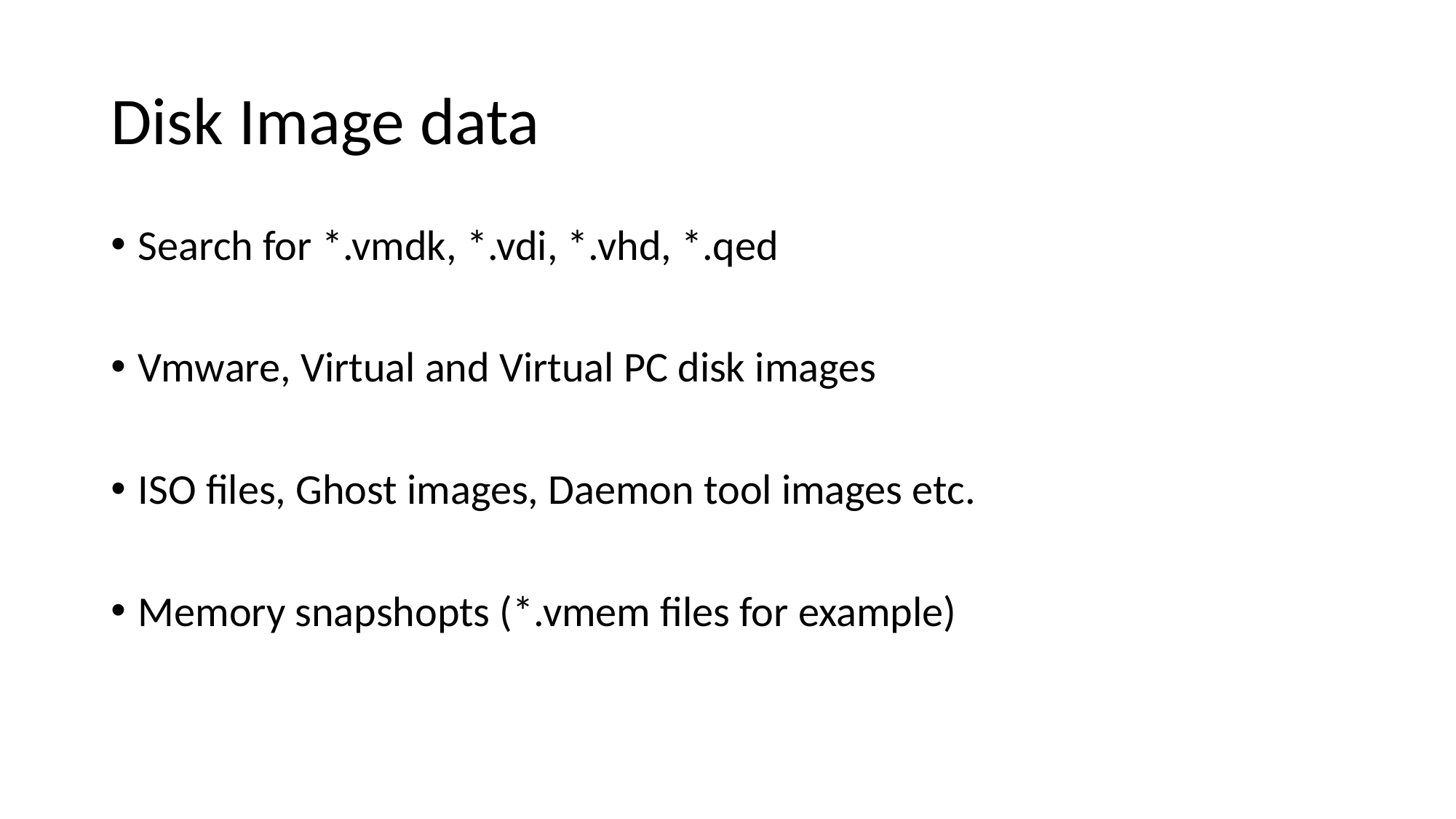

# Disk Image data
Search for *.vmdk, *.vdi, *.vhd, *.qed

Vmware, Virtual and Virtual PC disk images

ISO files, Ghost images, Daemon tool images etc.

Memory snapshopts (*.vmem files for example)